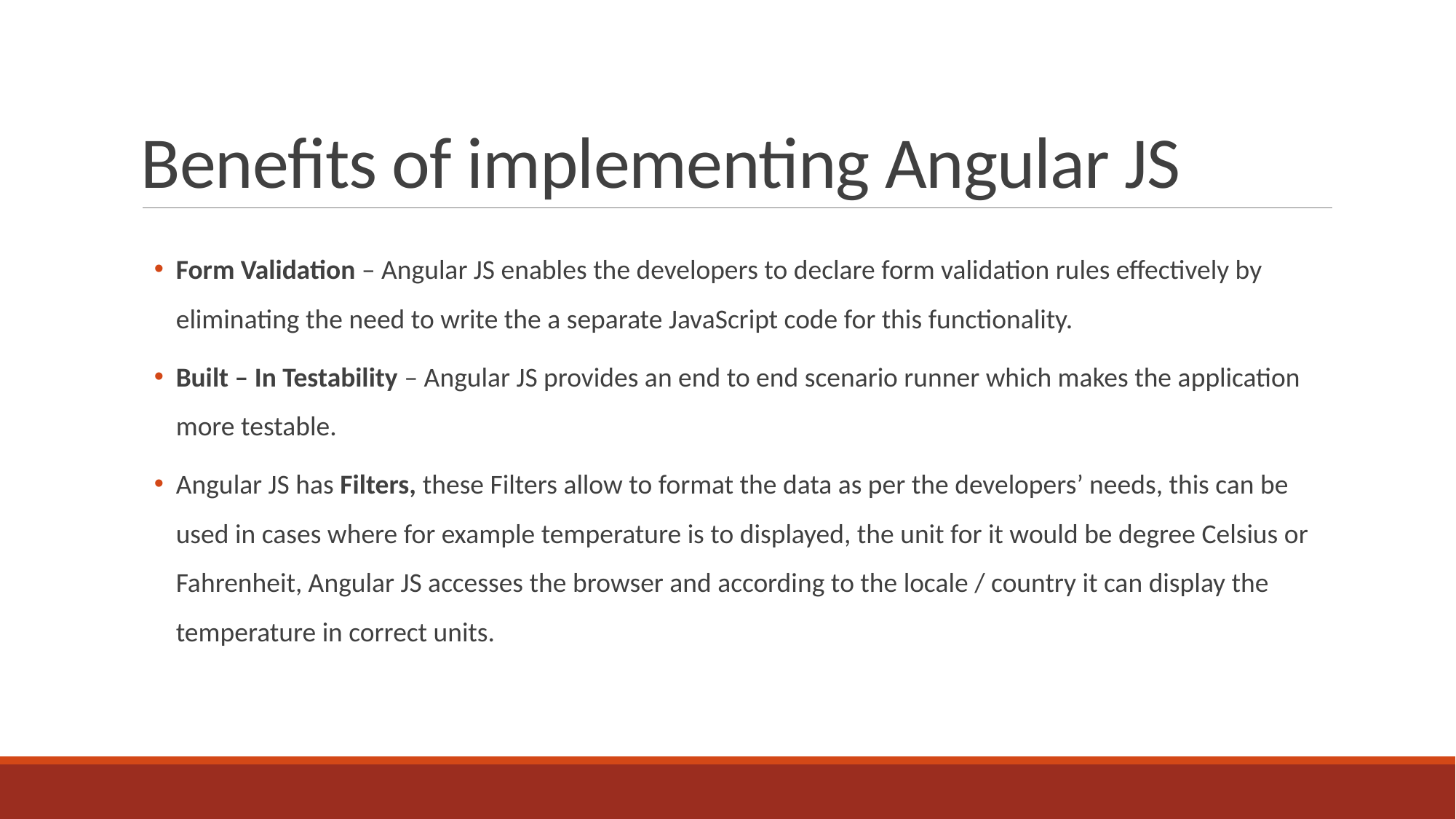

Benefits of implementing Angular JS
Form Validation – Angular JS enables the developers to declare form validation rules effectively by eliminating the need to write the a separate JavaScript code for this functionality.
Built – In Testability – Angular JS provides an end to end scenario runner which makes the application more testable.
Angular JS has Filters, these Filters allow to format the data as per the developers’ needs, this can be used in cases where for example temperature is to displayed, the unit for it would be degree Celsius or Fahrenheit, Angular JS accesses the browser and according to the locale / country it can display the temperature in correct units.